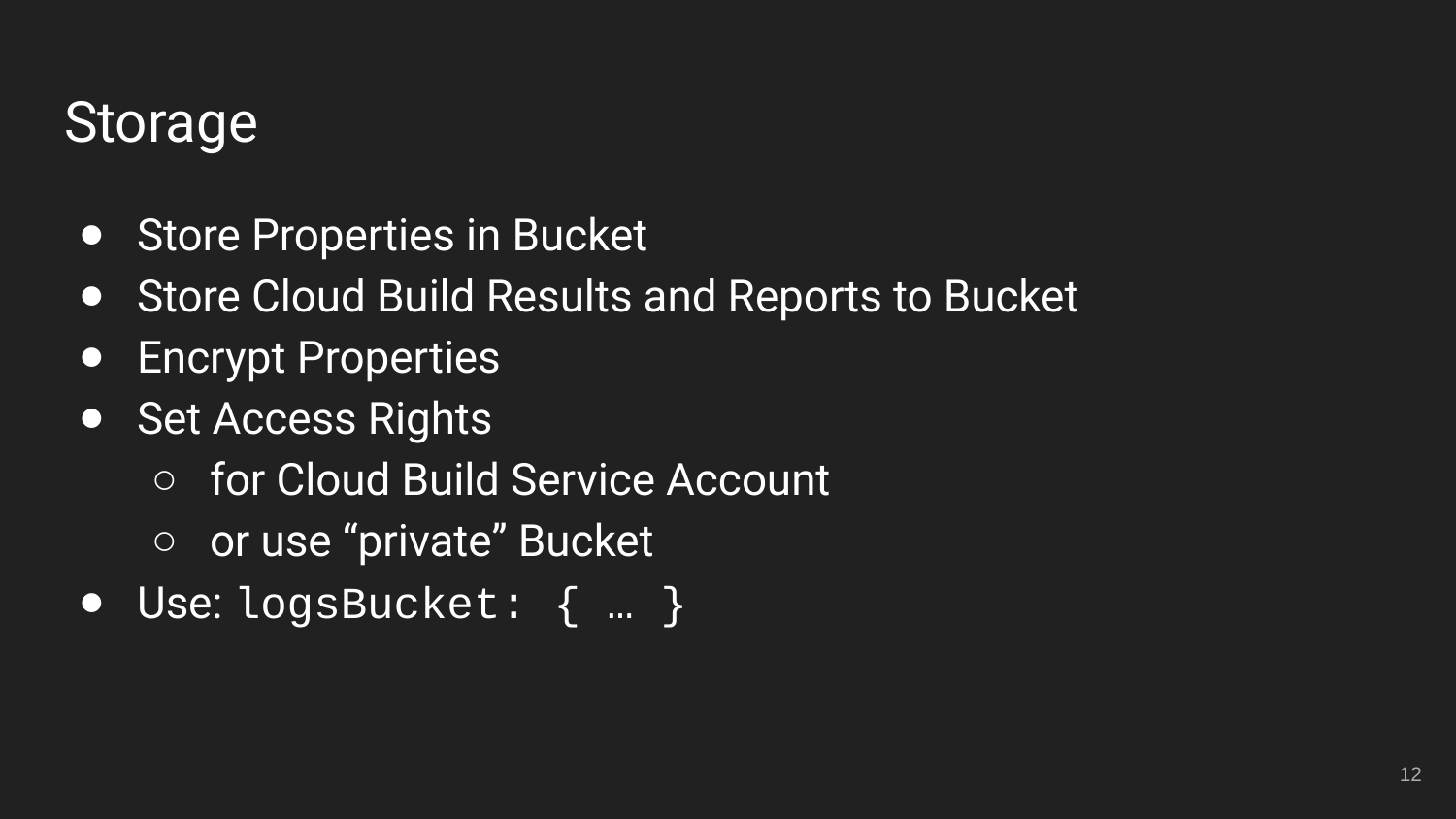

# Storage
Store Properties in Bucket
Store Cloud Build Results and Reports to Bucket
Encrypt Properties
Set Access Rights
for Cloud Build Service Account
or use “private” Bucket
Use: logsBucket: { … }
12